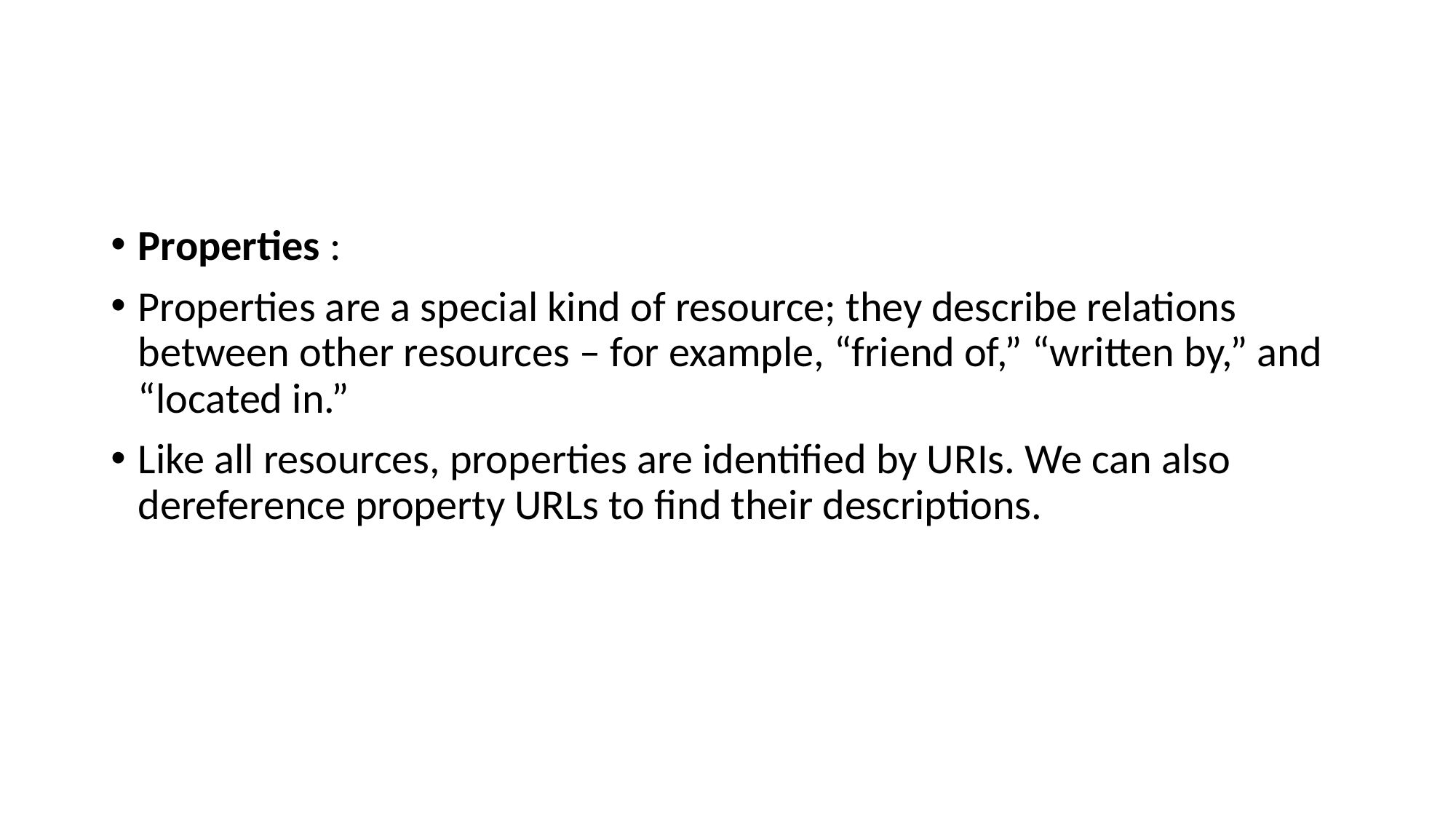

#
Properties :
Properties are a special kind of resource; they describe relations between other resources – for example, “friend of,” “written by,” and “located in.”
Like all resources, properties are identified by URIs. We can also dereference property URLs to find their descriptions.